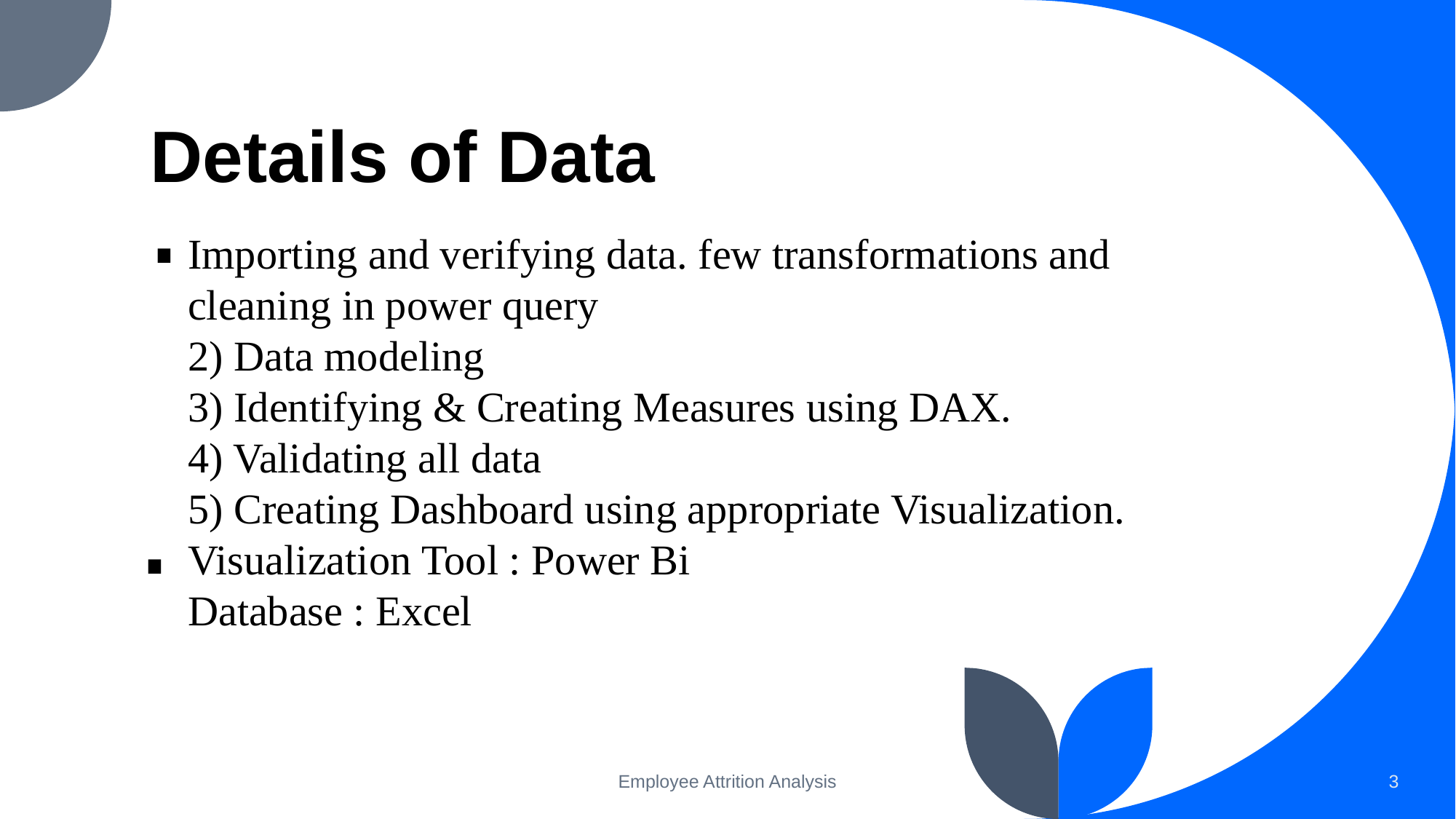

# Details of Data
.
Importing and verifying data. few transformations and cleaning in power query
2) Data modeling
3) Identifying & Creating Measures using DAX.
4) Validating all data
5) Creating Dashboard using appropriate Visualization.
Visualization Tool : Power Bi
Database : Excel

.

Employee Attrition Analysis
3